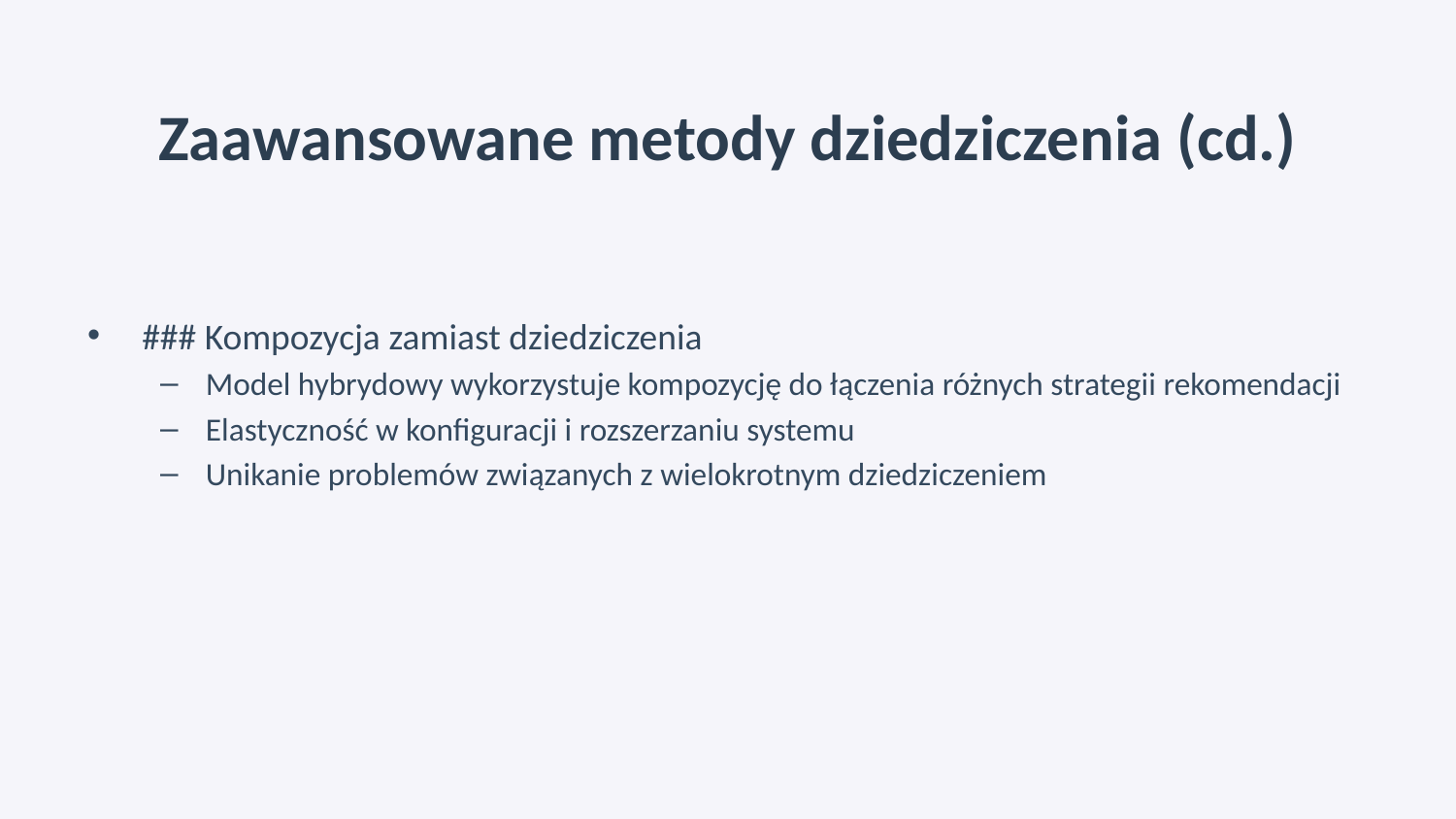

# Zaawansowane metody dziedziczenia (cd.)

### Kompozycja zamiast dziedziczenia
Model hybrydowy wykorzystuje kompozycję do łączenia różnych strategii rekomendacji
Elastyczność w konfiguracji i rozszerzaniu systemu
Unikanie problemów związanych z wielokrotnym dziedziczeniem